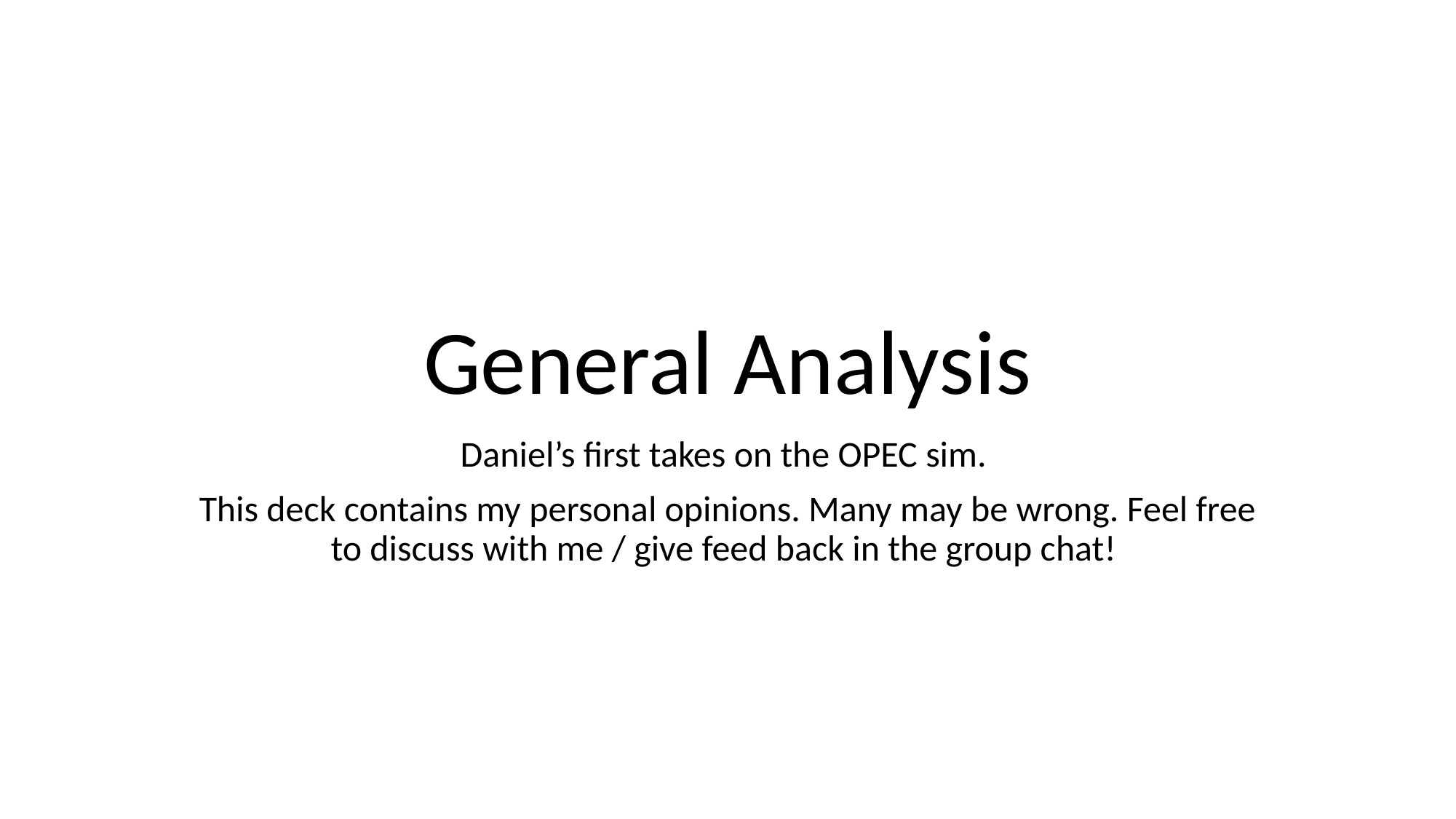

# General Analysis
Daniel’s first takes on the OPEC sim.
This deck contains my personal opinions. Many may be wrong. Feel free to discuss with me / give feed back in the group chat!